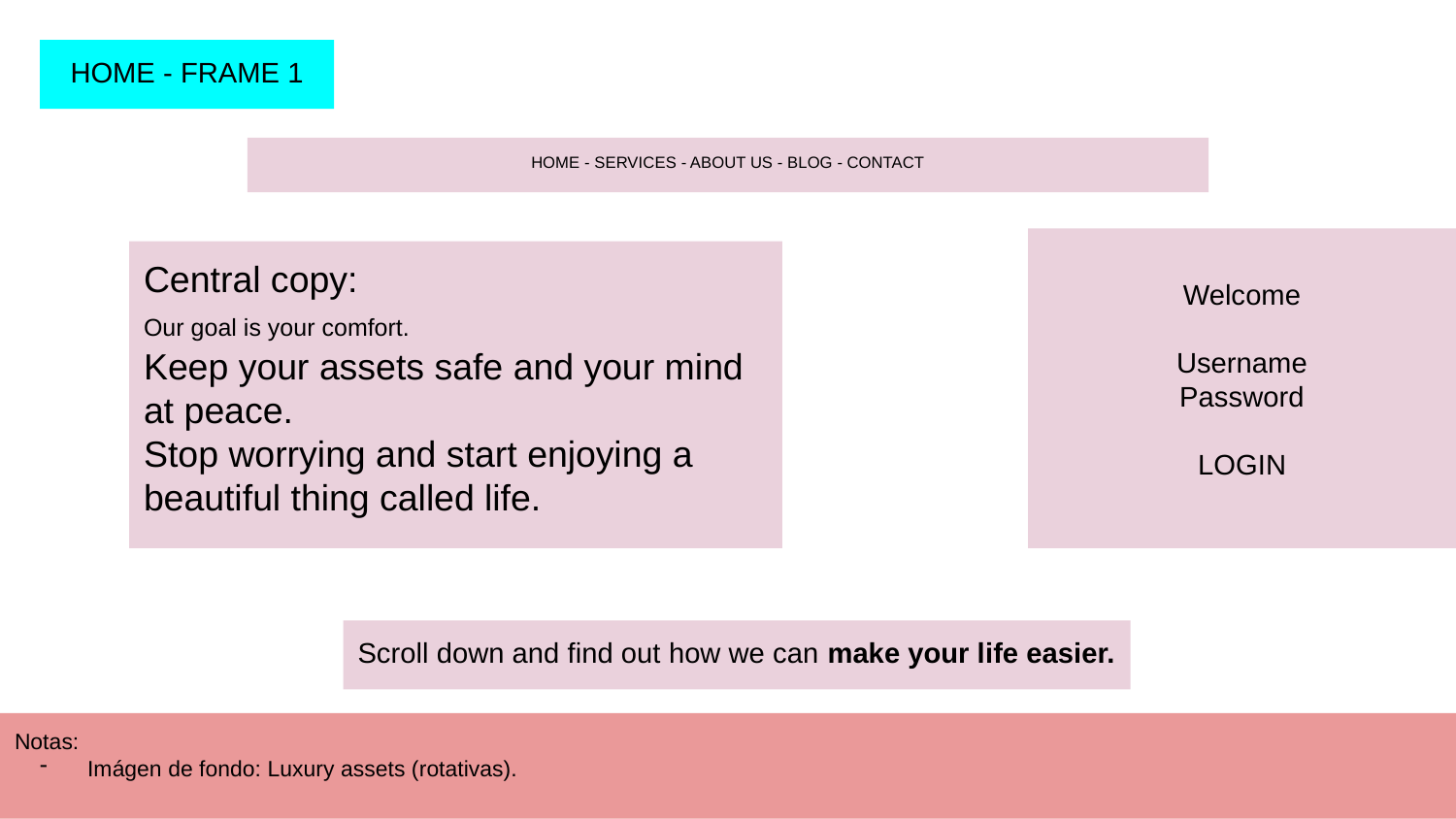

HOME - FRAME 1
HOME - SERVICES - ABOUT US - BLOG - CONTACT

Welcome

Username
Password

LOGIN
Central copy:
Our goal is your comfort.
Keep your assets safe and your mind at peace.
Stop worrying and start enjoying a beautiful thing called life.

Scroll down and find out how we can make your life easier.
Notas:
Imágen de fondo: Luxury assets (rotativas).